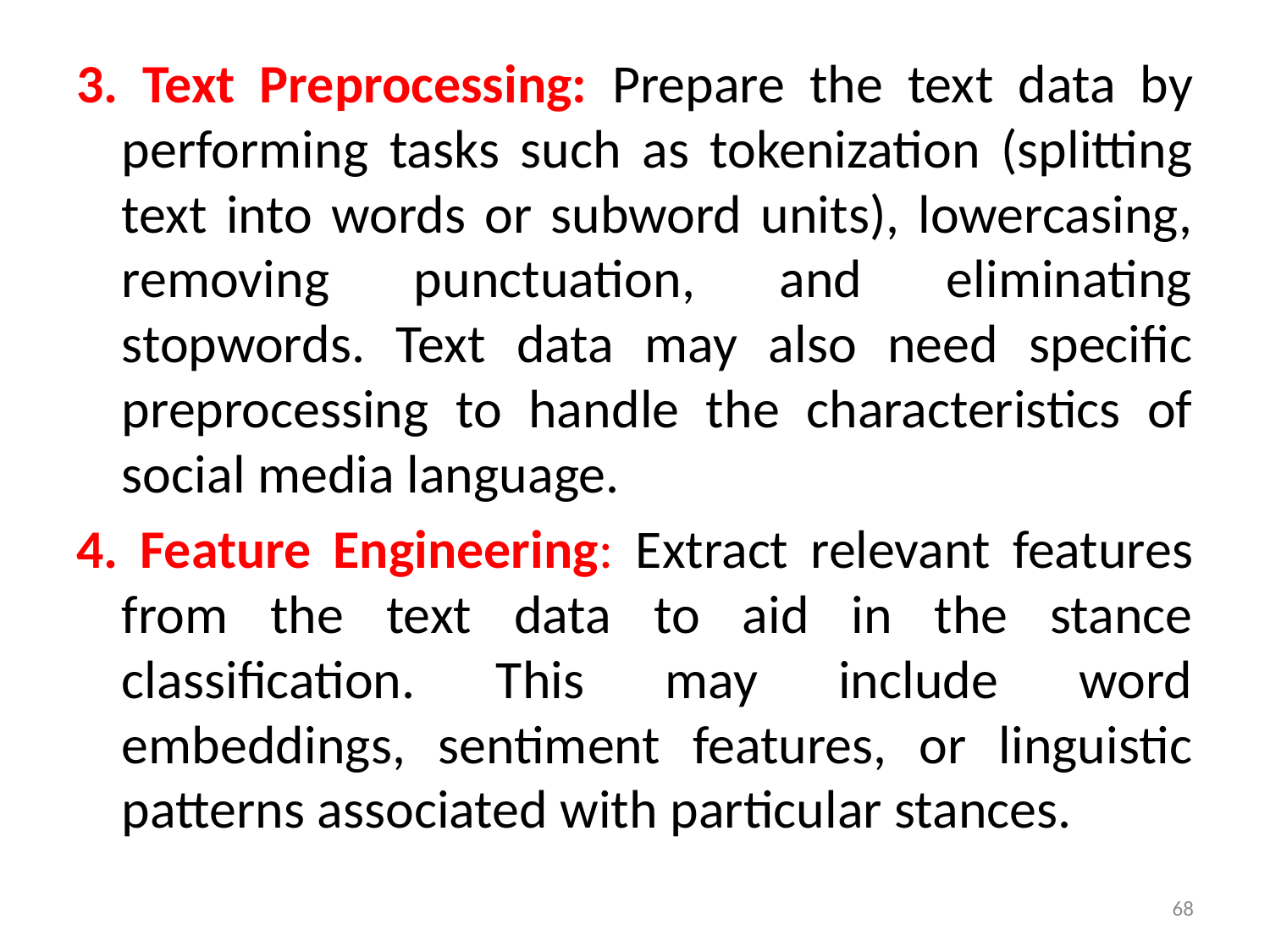

3. Text Preprocessing: Prepare the text data by performing tasks such as tokenization (splitting text into words or subword units), lowercasing, removing punctuation, and eliminating stopwords. Text data may also need specific preprocessing to handle the characteristics of social media language.
4. Feature Engineering: Extract relevant features from the text data to aid in the stance classification. This may include word embeddings, sentiment features, or linguistic patterns associated with particular stances.
68